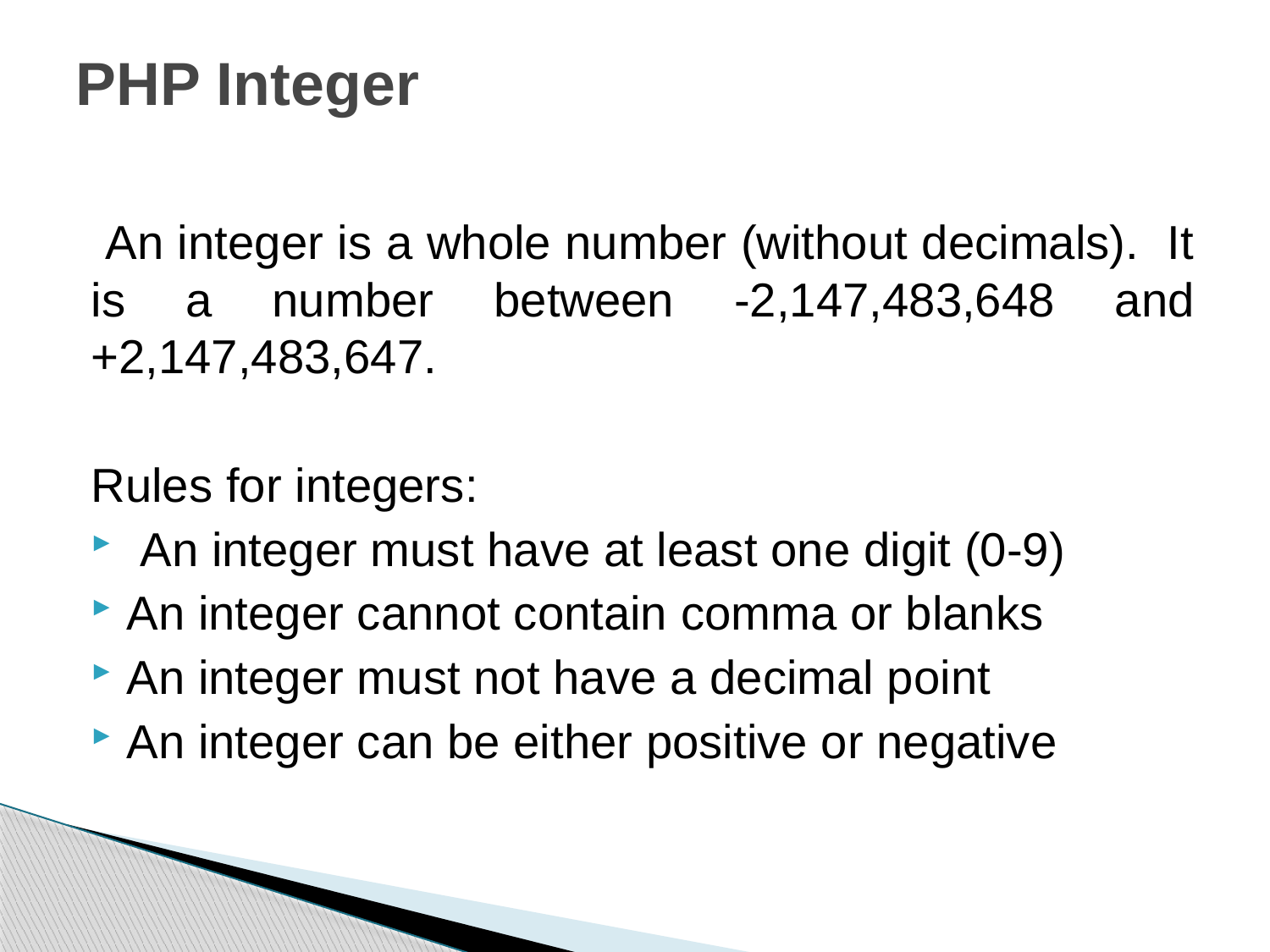

# PHP Integer
 An integer is a whole number (without decimals).  It is a number between -2,147,483,648 and +2,147,483,647.

Rules for integers:
 An integer must have at least one digit (0-9)
An integer cannot contain comma or blanks
An integer must not have a decimal point
An integer can be either positive or negative